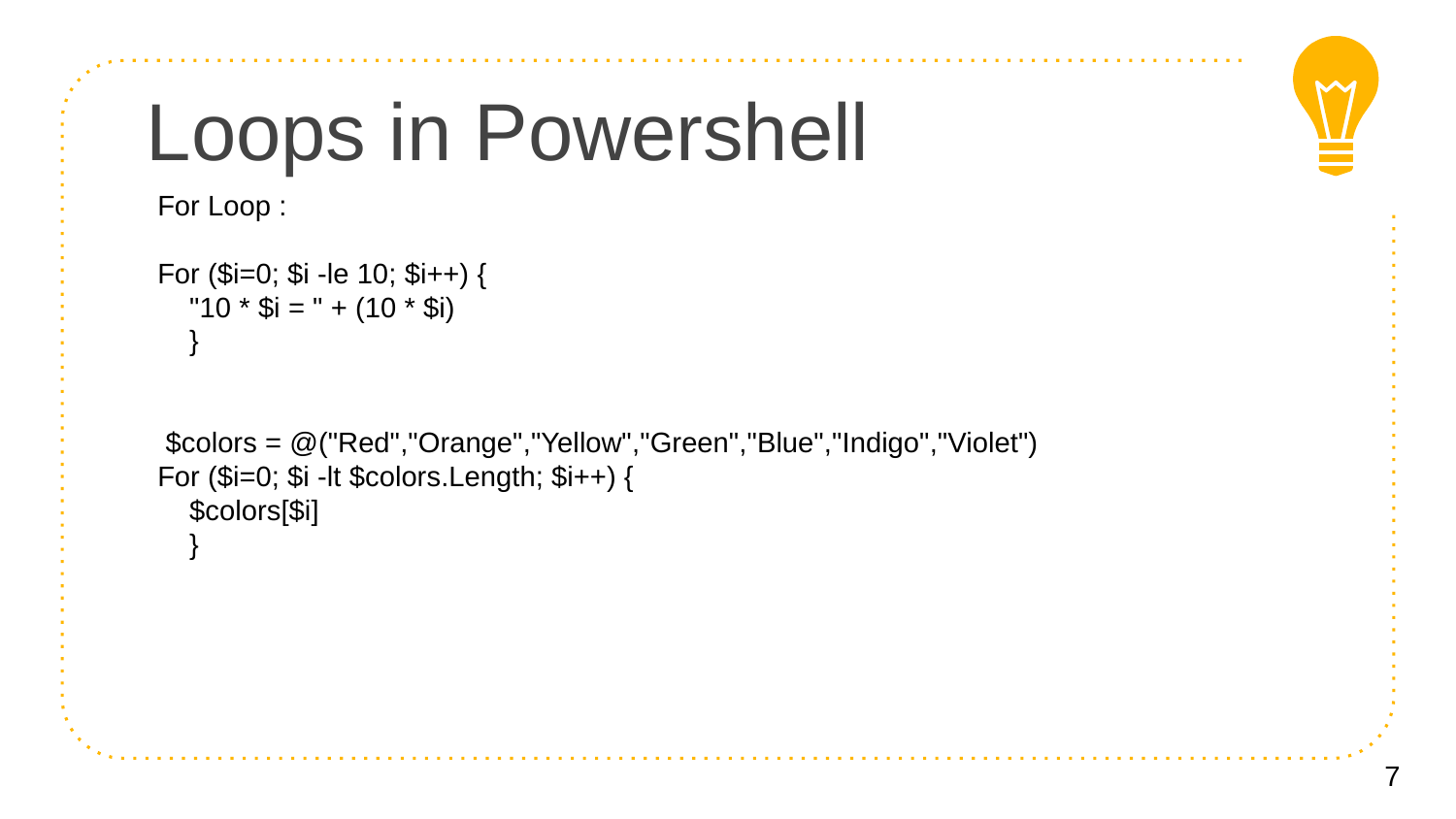

# Loops in Powershell
For Loop :

For ($i=0; $i -le 10; $i++) {
    "10 * $i = " + (10 * $i)
    }

 $colors = @("Red","Orange","Yellow","Green","Blue","Indigo","Violet")
For ($i=0; $i -lt $colors.Length; $i++) {
    $colors[$i]
    }

7